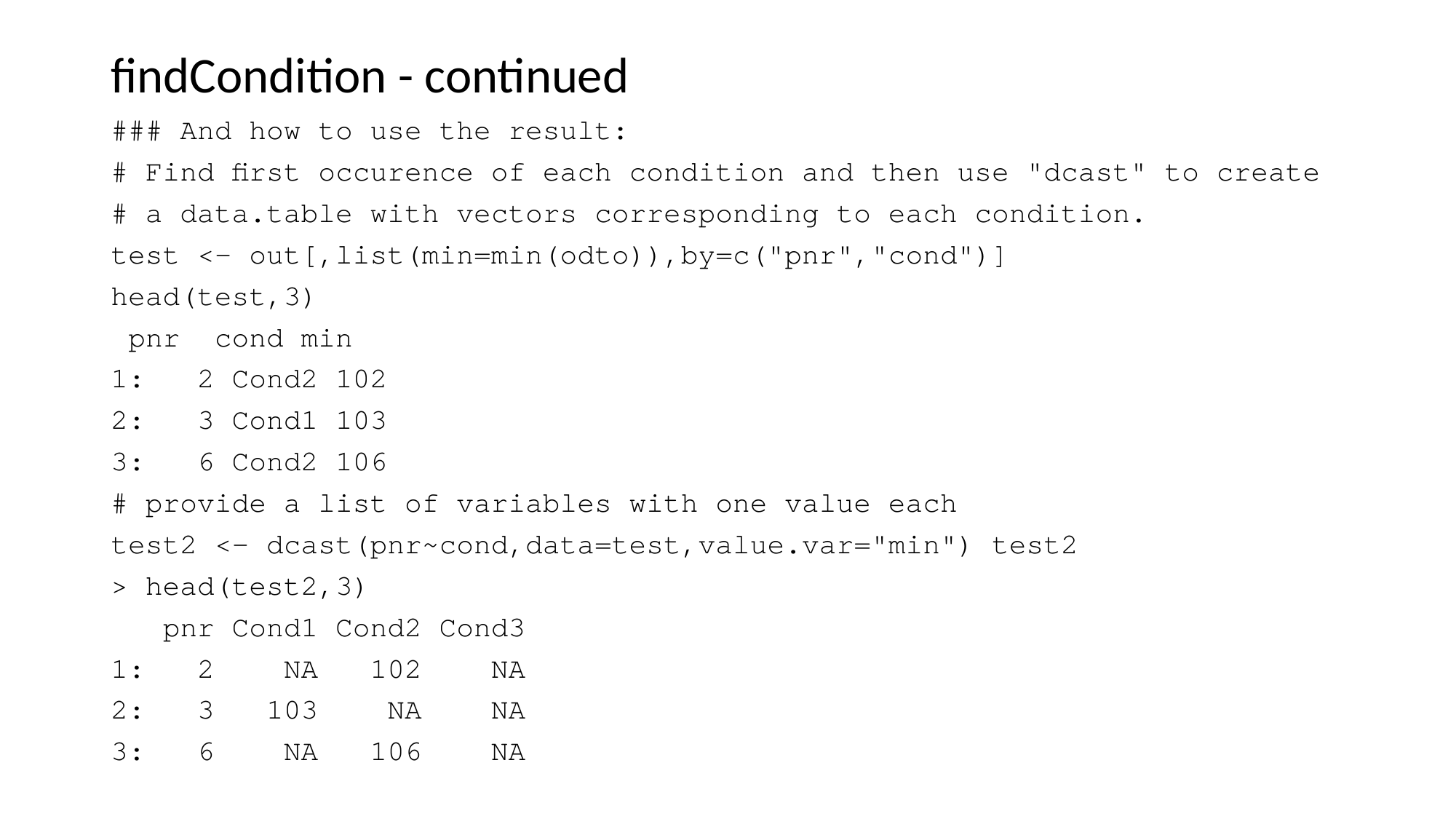

# findCondition - continued
### And how to use the result:
# Find first occurence of each condition and then use "dcast" to create
# a data.table with vectors corresponding to each condition.
test <- out[,list(min=min(odto)),by=c("pnr","cond")]
head(test,3)
 pnr  cond min
1:   2 Cond2 102
2:   3 Cond1 103
3:   6 Cond2 106
# provide a list of variables with one value each
test2 <- dcast(pnr~cond,data=test,value.var="min") test2
> head(test2,3)
   pnr Cond1 Cond2 Cond3
1:   2    NA   102    NA
2:   3   103    NA    NA
3:   6    NA   106    NA